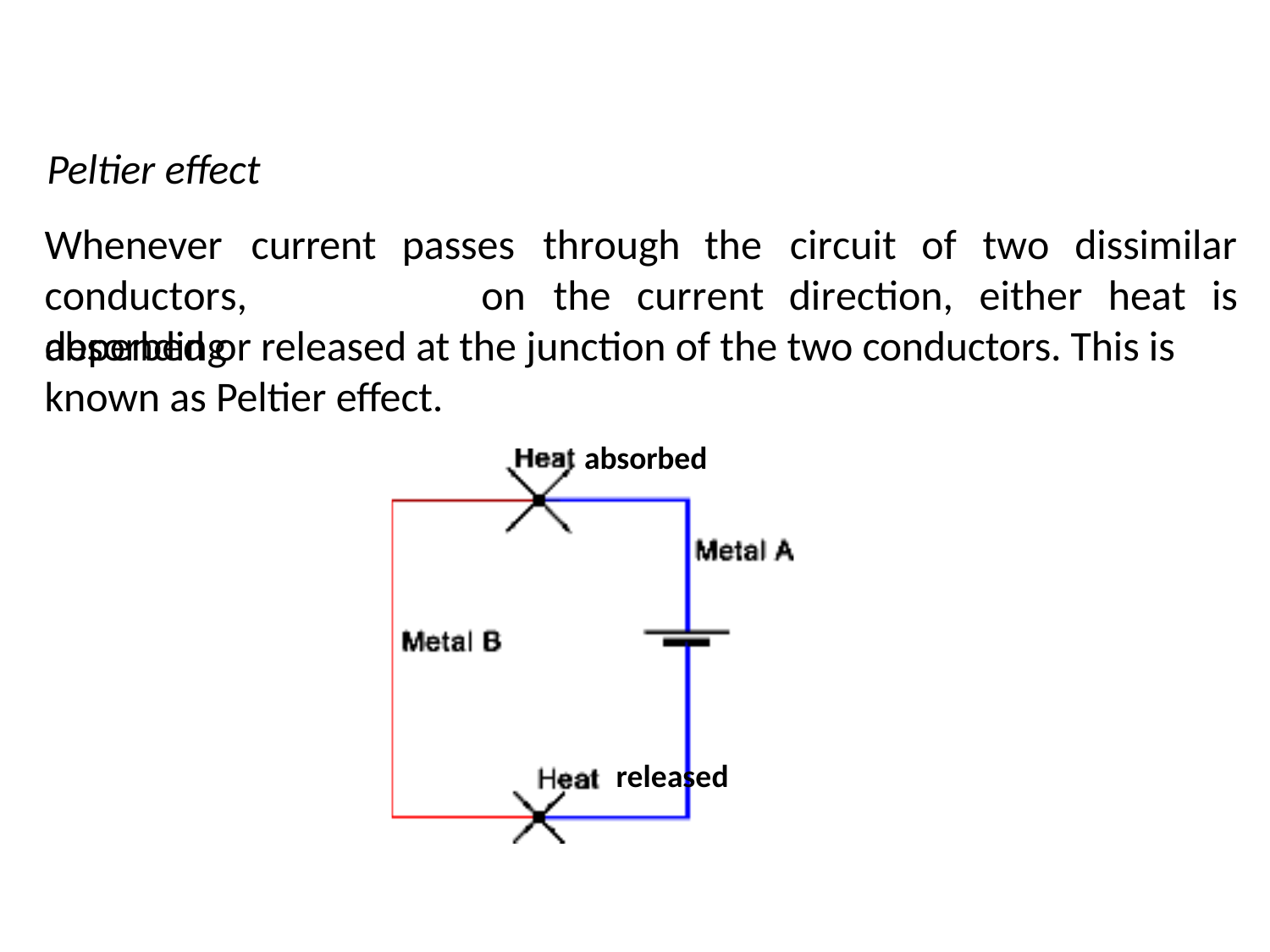

# Peltier effect
Whenever	current  conductors,		depending
passes	through
the	circuit	of	two	dissimilar
on	the	current	direction,	either	heat	is
absorbed or released at the junction of the two conductors. This is  known as Peltier effect.
absorbed

released